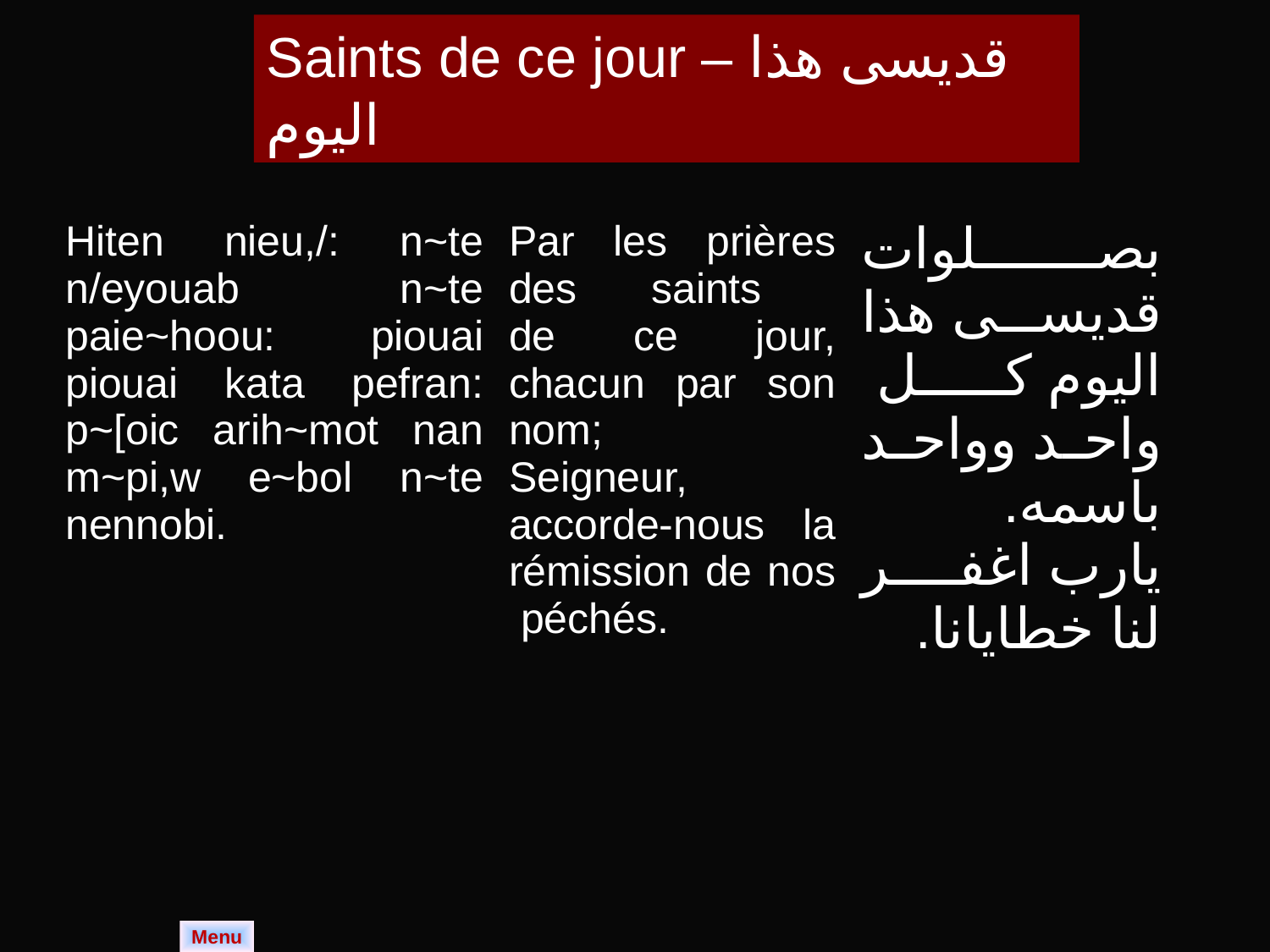

Saints de ce jour – قديسى هذا اليوم

| Hiten nieu,/: n~te n/eyouab n~te paie~hoou: piouai piouai kata pefran: p~[oic arih~mot nan m~pi,w e~bol n~te nennobi. | Par les prières des saints de ce jour, chacun par son nom; Seigneur, accorde-nous la rémission de nos péchés. | بصلوات قديسى هذا اليوم كل واحد وواحد باسمه. يارب اغفر لنا خطايانا. |
| --- | --- | --- |

Menu